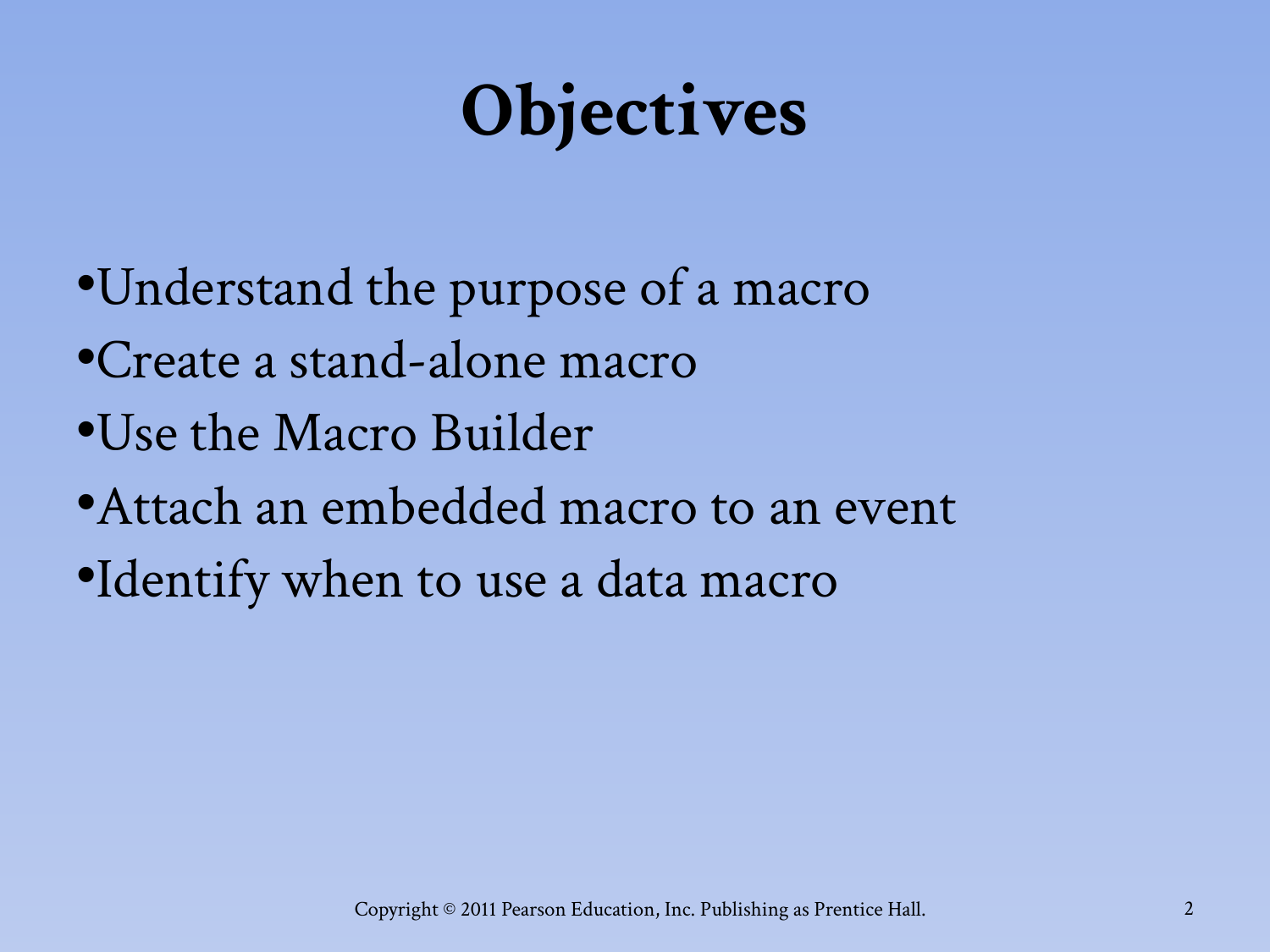

# Objectives

Understand the purpose of a macro
Create a stand-alone macro
Use the Macro Builder
Attach an embedded macro to an event
Identify when to use a data macro

Copyright © 2011 Pearson Education, Inc. Publishing as Prentice Hall.

2